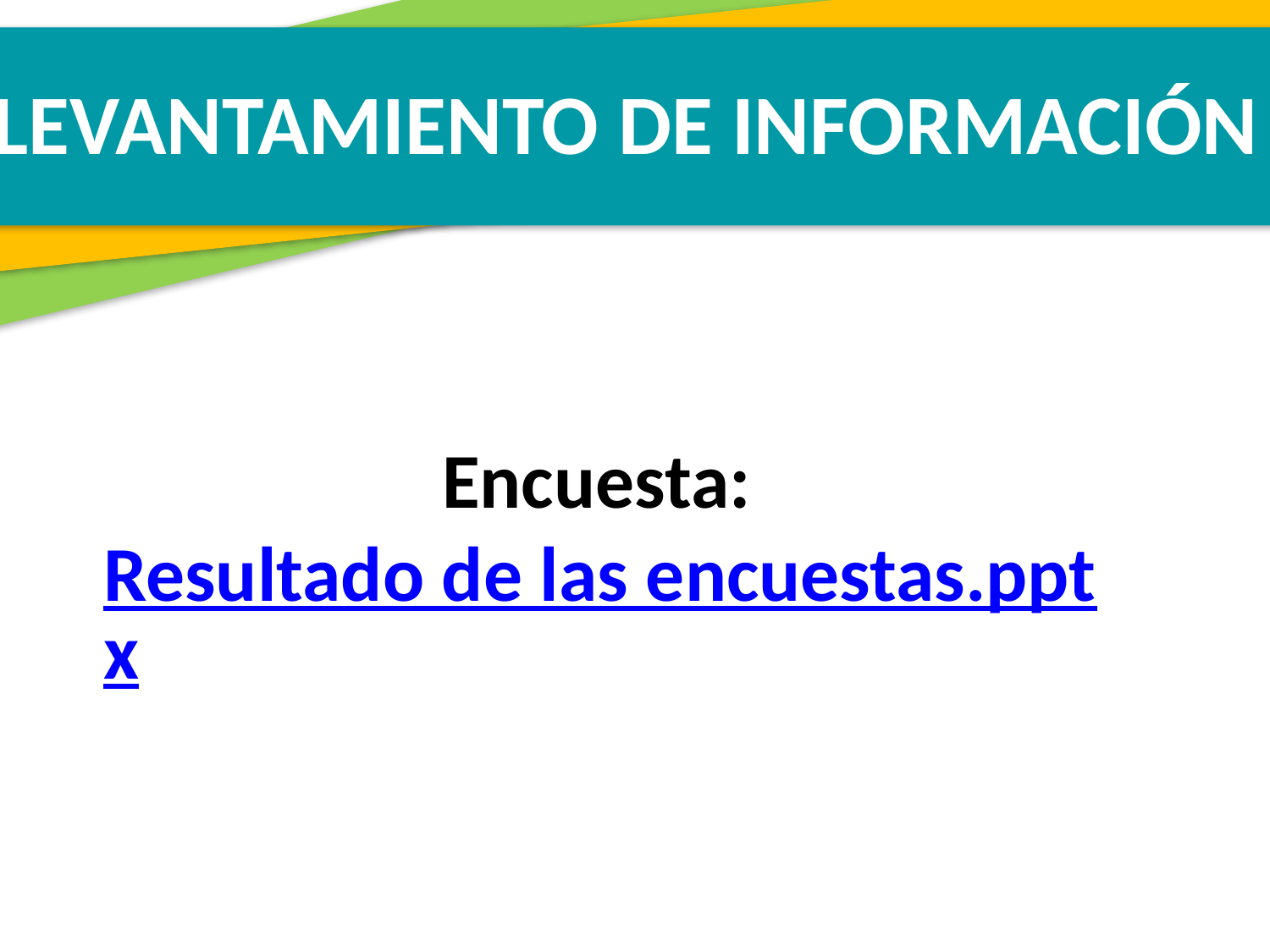

LEVANTAMIENTO DE INFORMACIÓN
Encuesta: Resultado de las encuestas.pptx